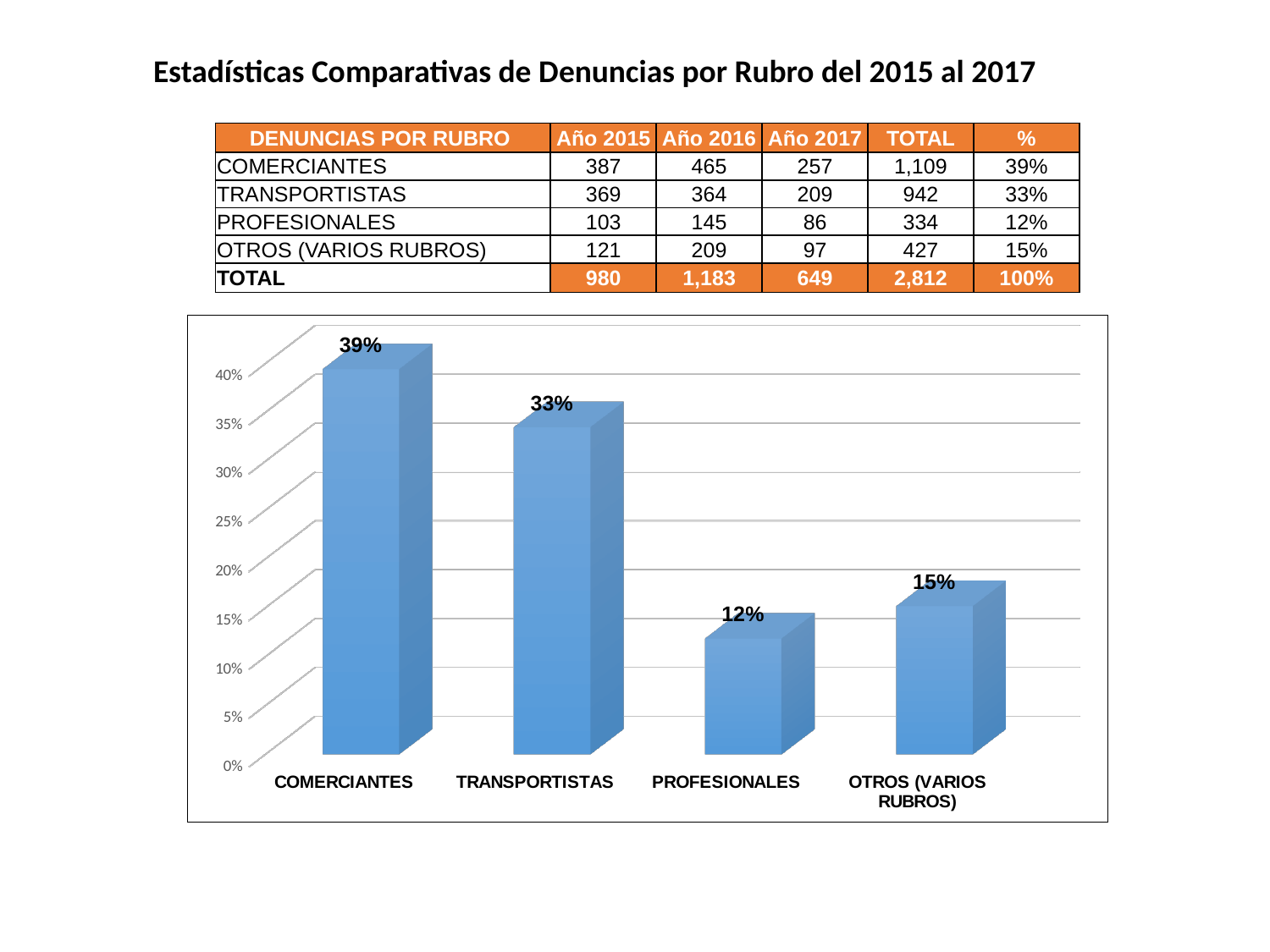

Estadísticas Comparativas de Denuncias por Rubro del 2015 al 2017
| DENUNCIAS POR RUBRO | Año 2015 | Año 2016 | Año 2017 | TOTAL | % |
| --- | --- | --- | --- | --- | --- |
| COMERCIANTES | 387 | 465 | 257 | 1,109 | 39% |
| TRANSPORTISTAS | 369 | 364 | 209 | 942 | 33% |
| PROFESIONALES | 103 | 145 | 86 | 334 | 12% |
| OTROS (VARIOS RUBROS) | 121 | 209 | 97 | 427 | 15% |
| TOTAL | 980 | 1,183 | 649 | 2,812 | 100% |

[unsupported chart]